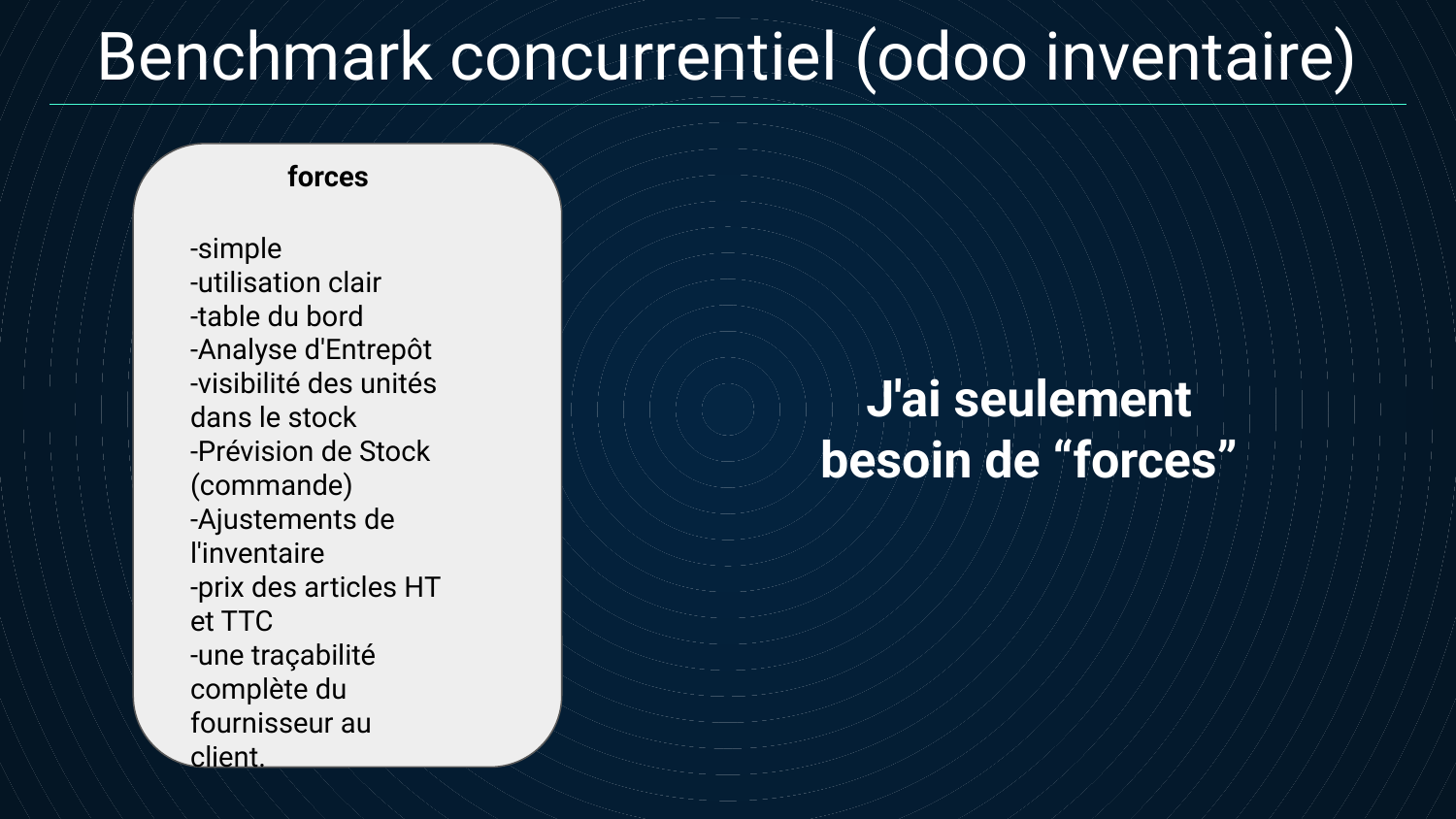

Benchmark concurrentiel (odoo inventaire)

forces
-simple
-utilisation clair
-table du bord
-Analyse d'Entrepôt
-visibilité des unités dans le stock
-Prévision de Stock (commande)
-Ajustements de l'inventaire
-prix des articles HT et TTC
-une traçabilité complète du fournisseur au client.
J'ai seulement besoin de “forces”